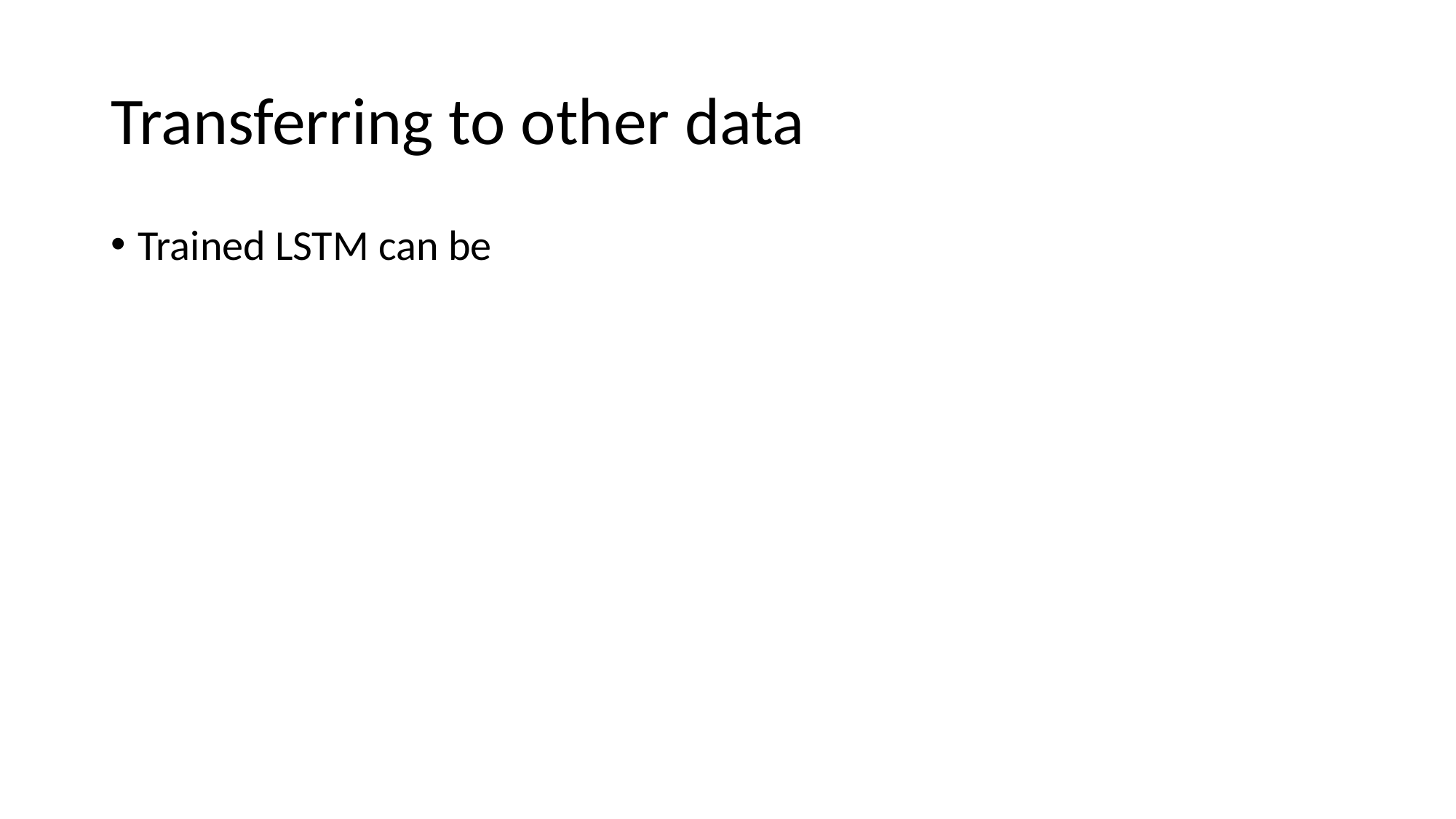

# Transferring to other data
Trained LSTM can be